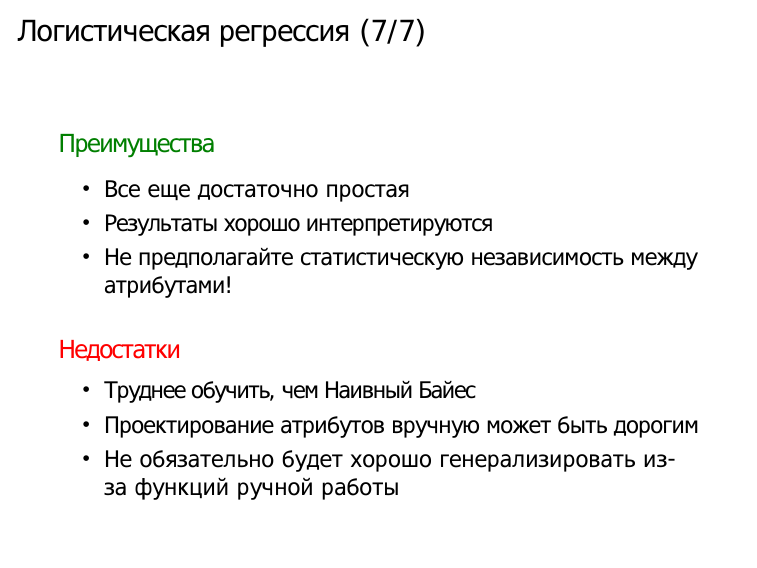

# Логистическая регрессия (7/7)
Преимущества
Все еще достаточно простая
Результаты хорошо интерпретируются
Не предполагайте статистическую независимость между атрибутами!

Недостатки
Труднее обучить, чем Наивный Байес
Проектирование атрибутов вручную может быть дорогим
Не обязательно будет хорошо генерализировать из-за функций ручной работы